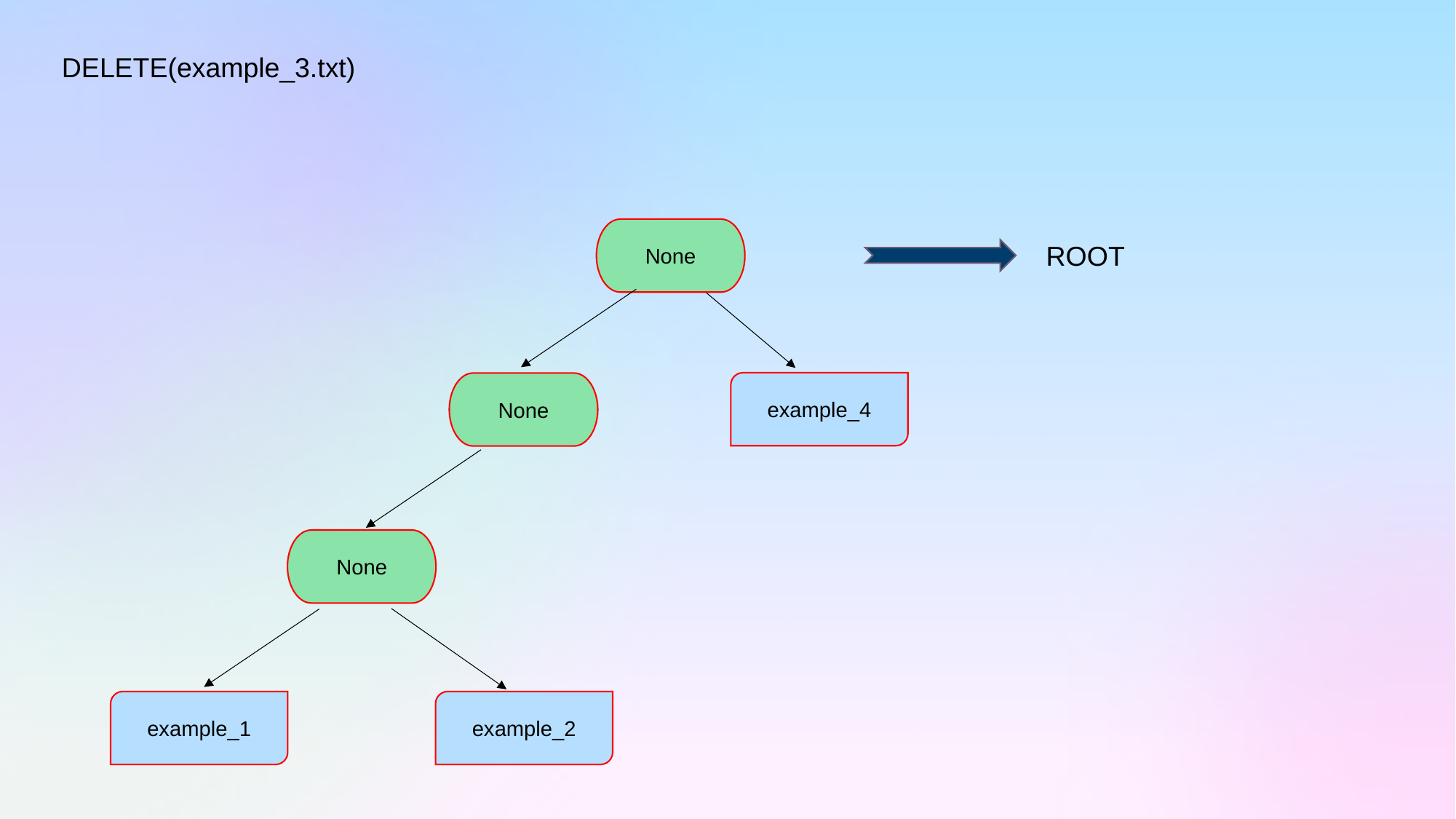

DELETE(example_3.txt)
None
ROOT

example_4
None
None
example_1
example_2